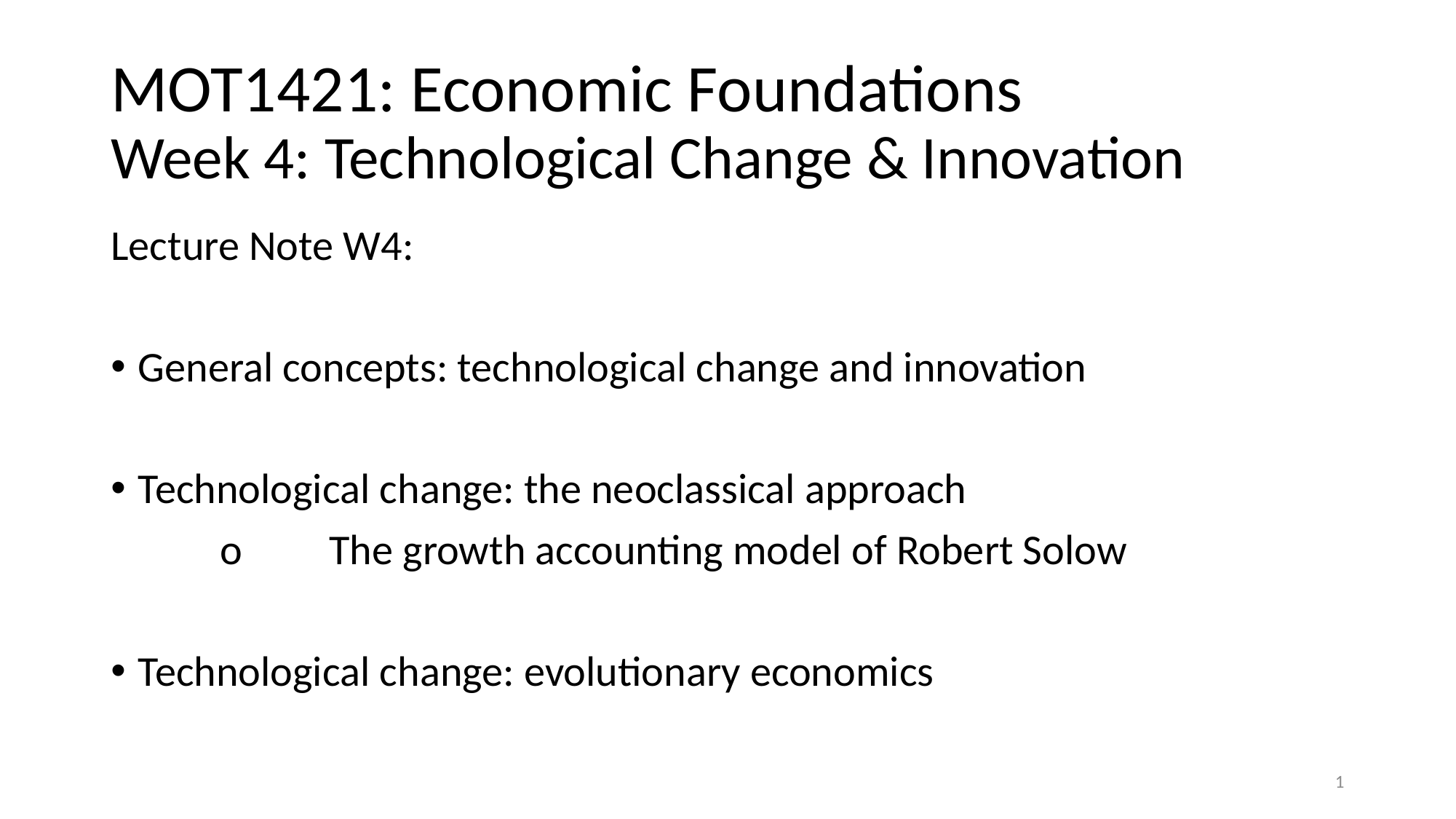

# MOT1421: Economic Foundations Week 4: Technological Change & Innovation
Lecture Note W4:

General concepts: technological change and innovation

Technological change: the neoclassical approach
	o	The growth accounting model of Robert Solow

Technological change: evolutionary economics

1